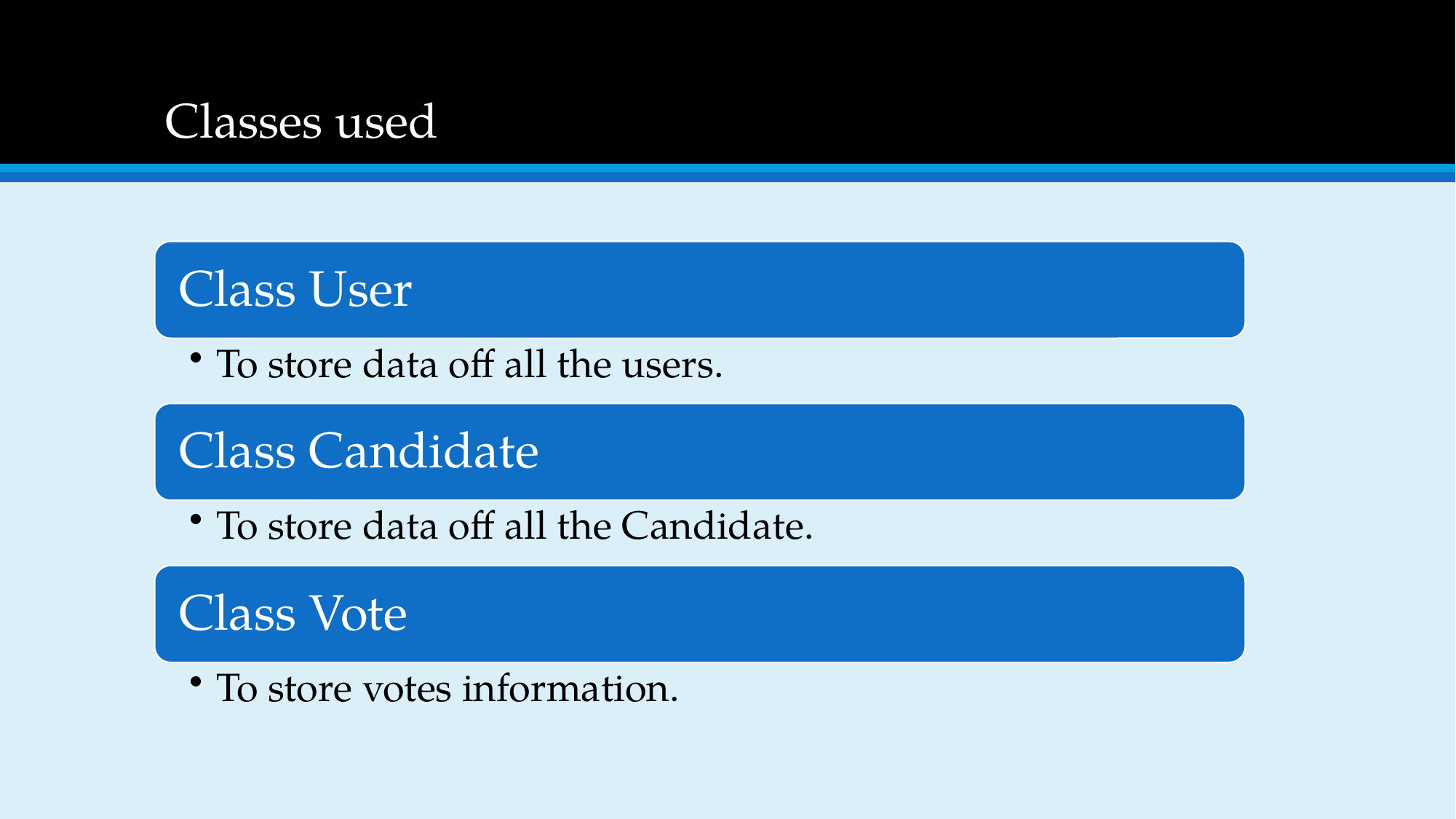

# Classes used
Class User
To store data off all the users.
Class Candidate
To store data off all the Candidate.
Class Vote
To store votes information.